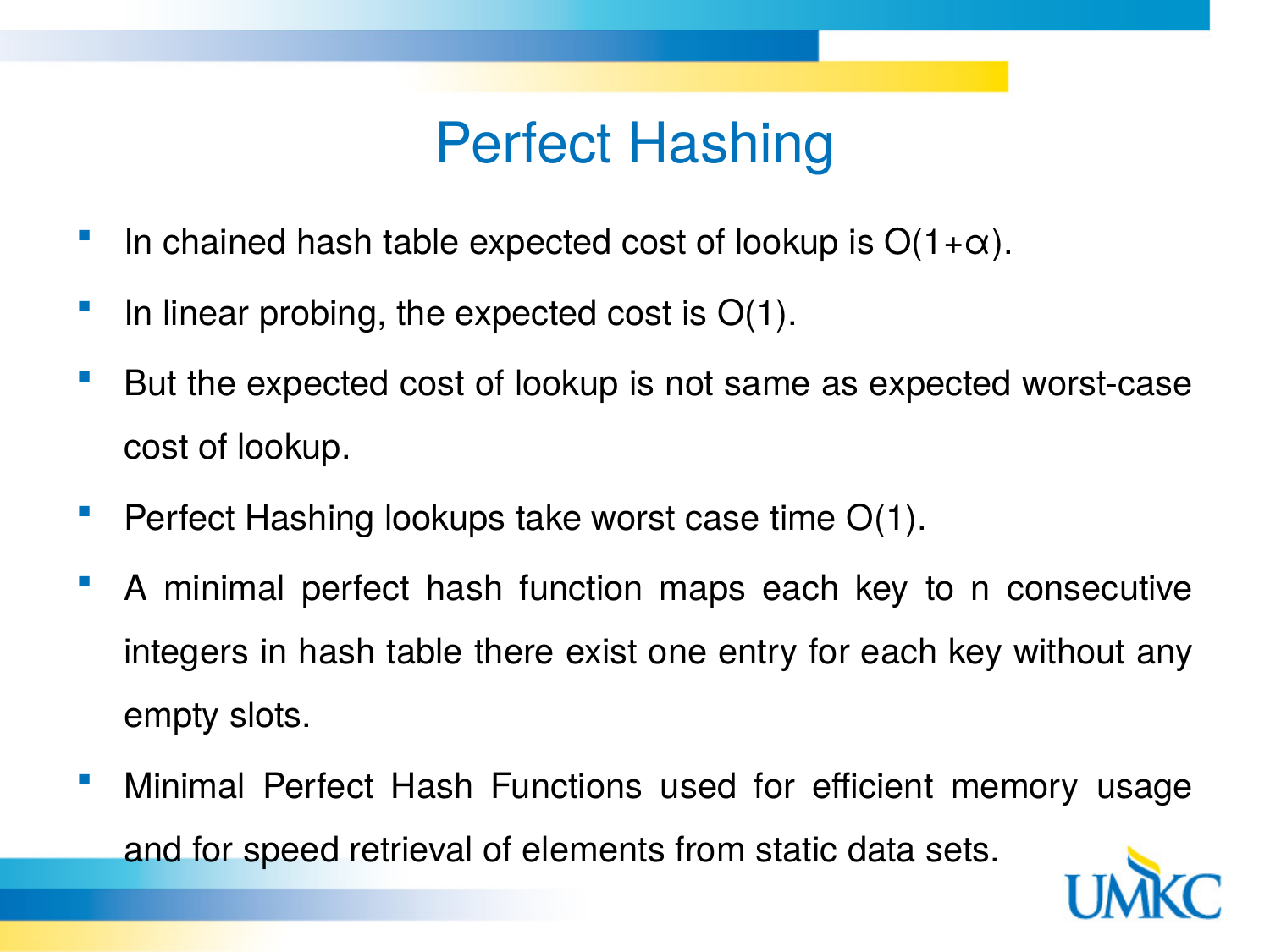

# Perfect Hashing
In chained hash table expected cost of lookup is O(1+α).
In linear probing, the expected cost is O(1).
But the expected cost of lookup is not same as expected worst-case cost of lookup.
Perfect Hashing lookups take worst case time O(1).
A minimal perfect hash function maps each key to n consecutive integers in hash table there exist one entry for each key without any empty slots.
Minimal Perfect Hash Functions used for efficient memory usage and for speed retrieval of elements from static data sets.